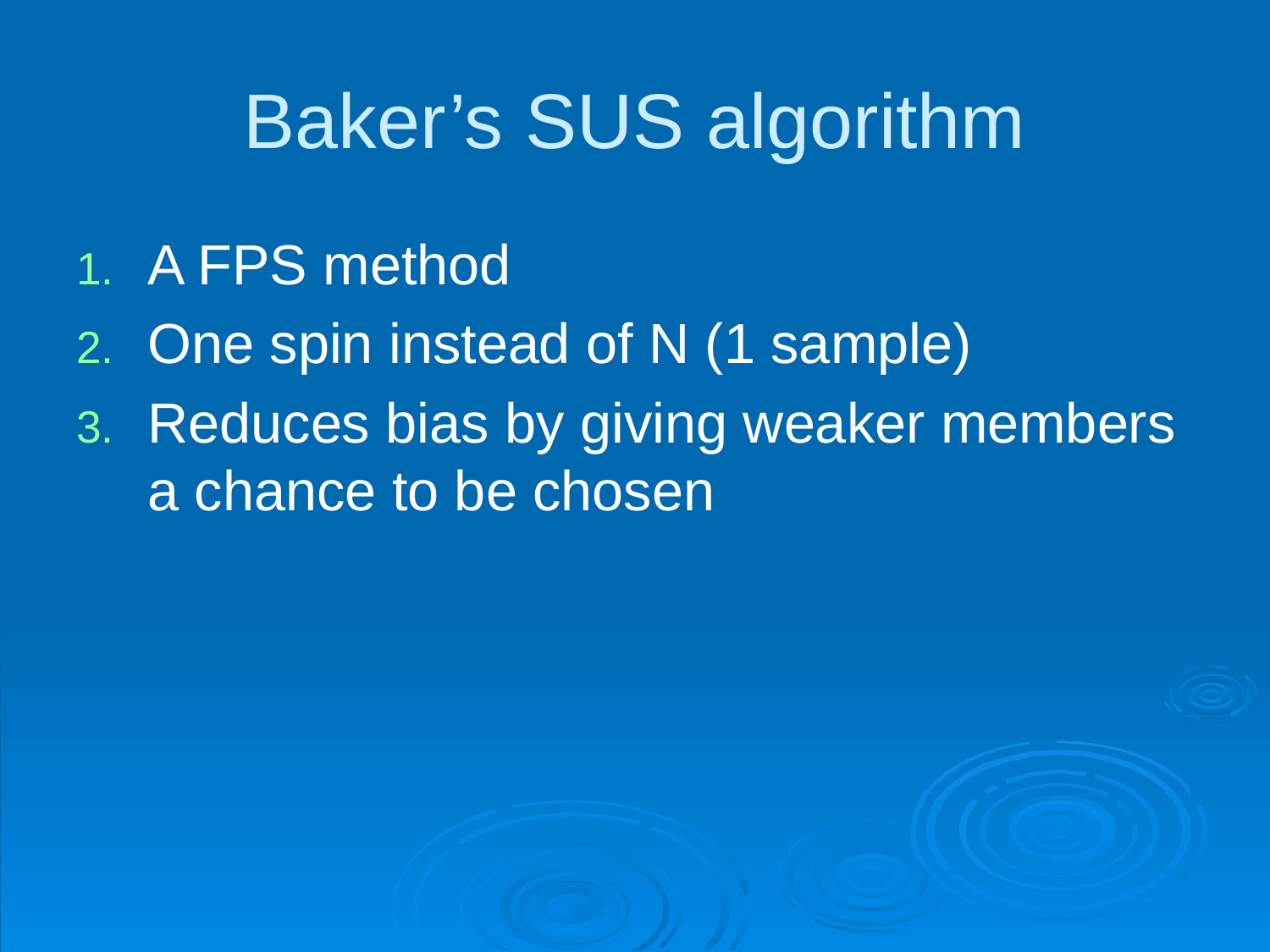

# Baker’s SUS algorithm
A FPS method
One spin instead of N (1 sample)
Reduces bias by giving weaker members a chance to be chosen